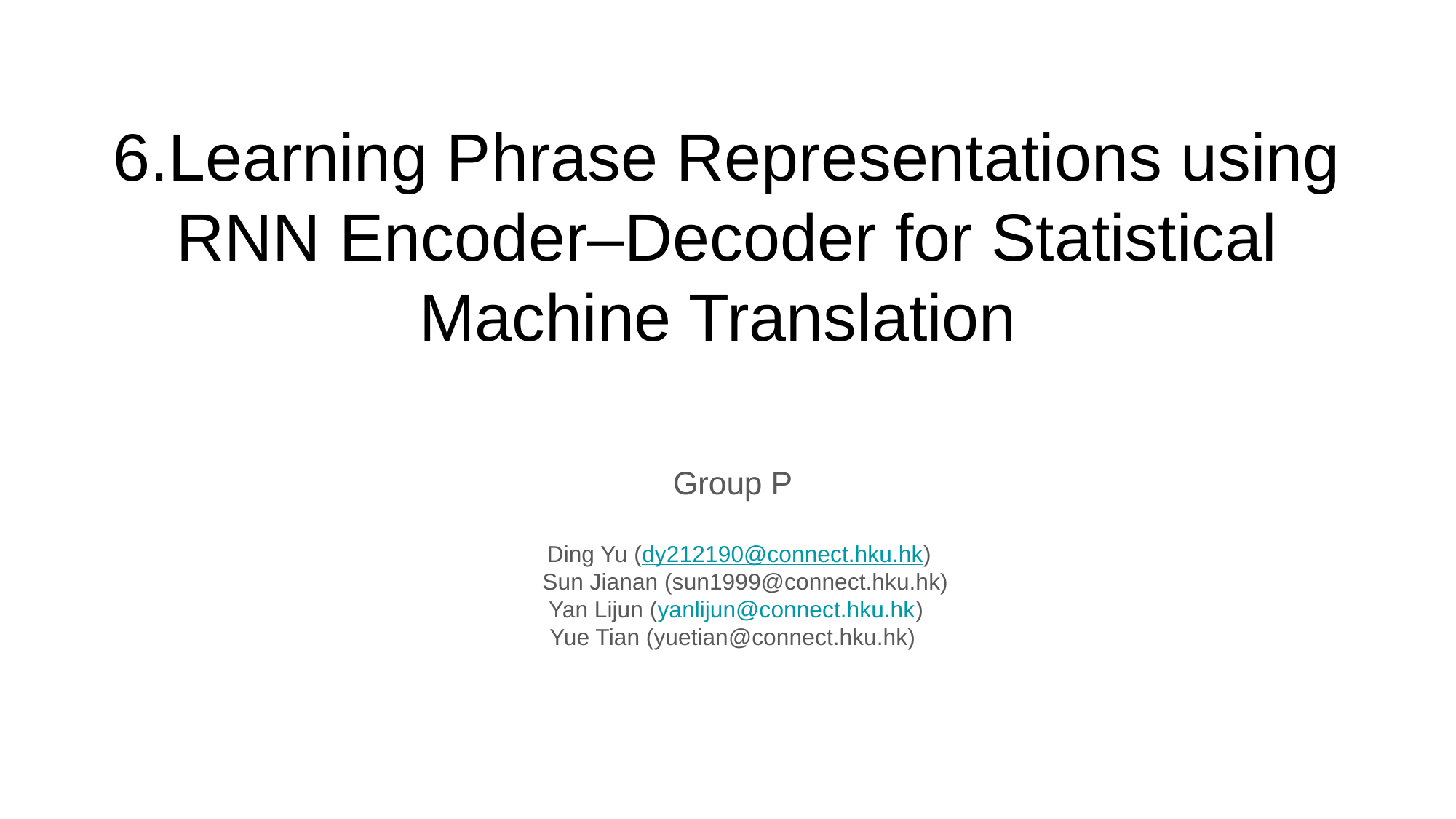

# 6.Learning Phrase Representations using RNN Encoder–Decoder for Statistical Machine Translation
Group P

  Ding Yu (dy212190@connect.hku.hk)
     Sun Jianan (sun1999@connect.hku.hk)
 Yan Lijun (yanlijun@connect.hku.hk)
Yue Tian (yuetian@connect.hku.hk)